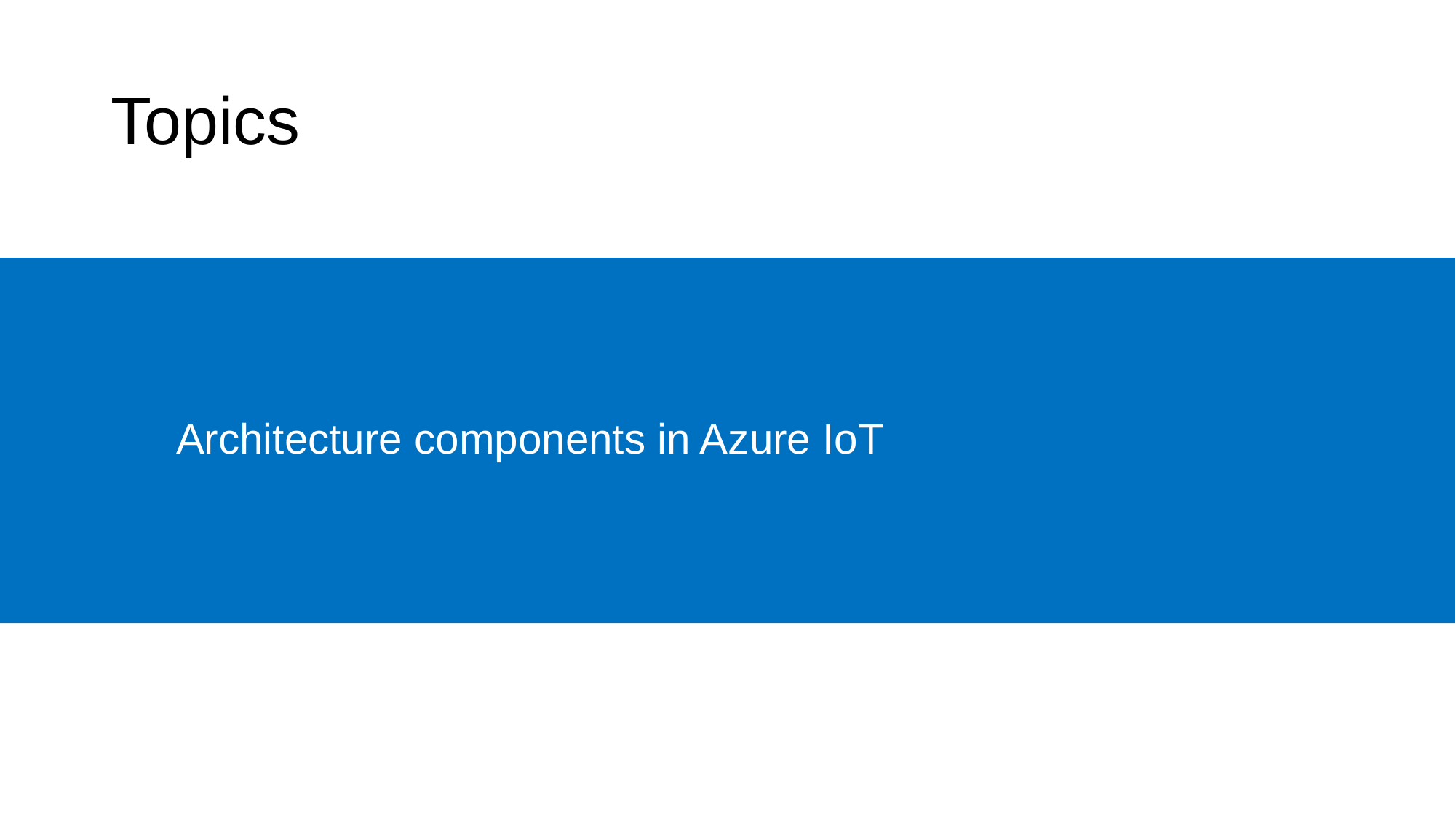

# Topics
Architecture components in Azure IoT